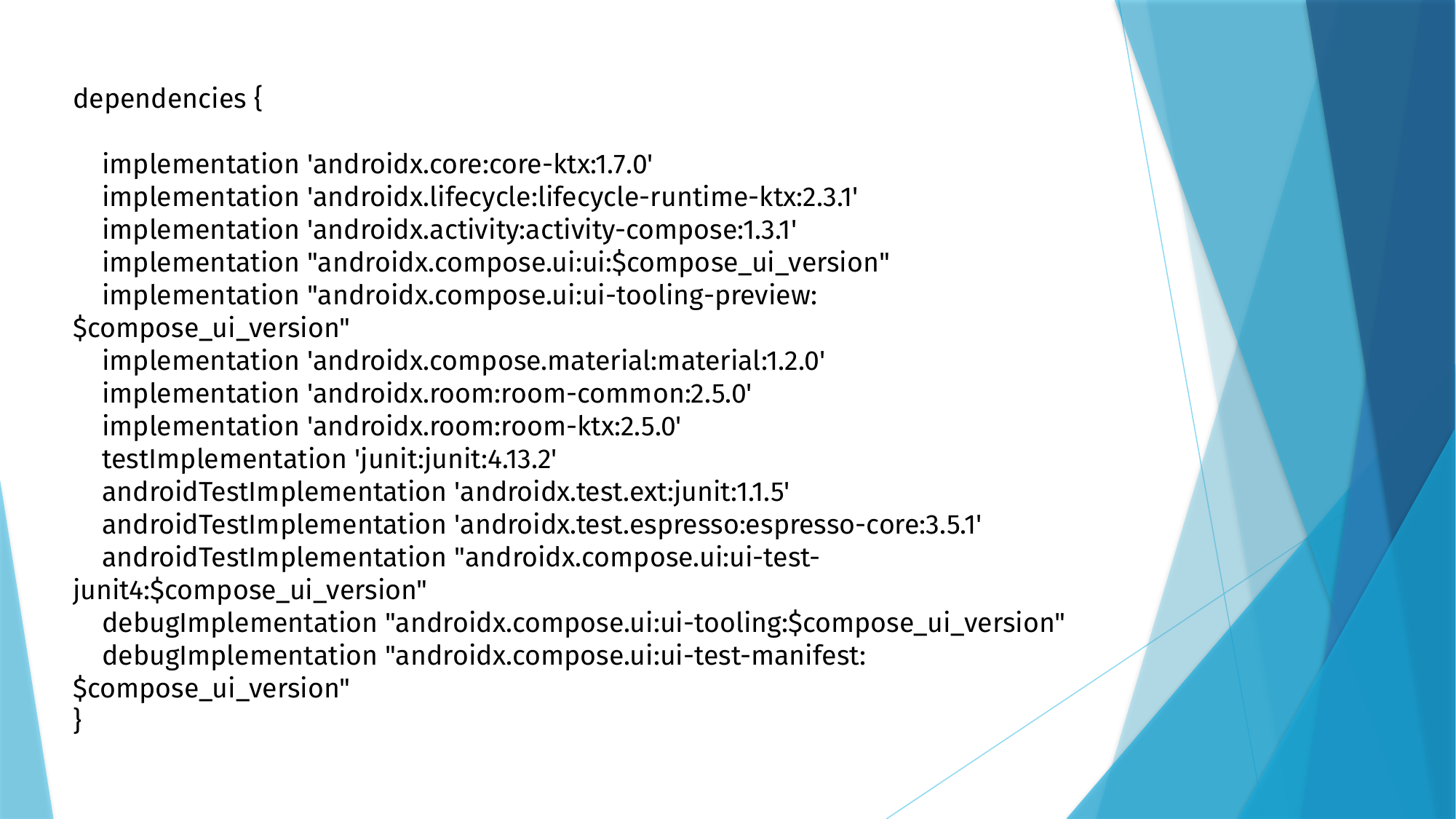

dependencies {

    implementation 'androidx.core:core-ktx:1.7.0'
    implementation 'androidx.lifecycle:lifecycle-runtime-ktx:2.3.1'
    implementation 'androidx.activity:activity-compose:1.3.1'
    implementation "androidx.compose.ui:ui:$compose_ui_version"
    implementation "androidx.compose.ui:ui-tooling-preview:$compose_ui_version"
    implementation 'androidx.compose.material:material:1.2.0'
    implementation 'androidx.room:room-common:2.5.0'
    implementation 'androidx.room:room-ktx:2.5.0'
    testImplementation 'junit:junit:4.13.2'
    androidTestImplementation 'androidx.test.ext:junit:1.1.5'
    androidTestImplementation 'androidx.test.espresso:espresso-core:3.5.1'
    androidTestImplementation "androidx.compose.ui:ui-test-junit4:$compose_ui_version"
    debugImplementation "androidx.compose.ui:ui-tooling:$compose_ui_version"
    debugImplementation "androidx.compose.ui:ui-test-manifest:$compose_ui_version"
}